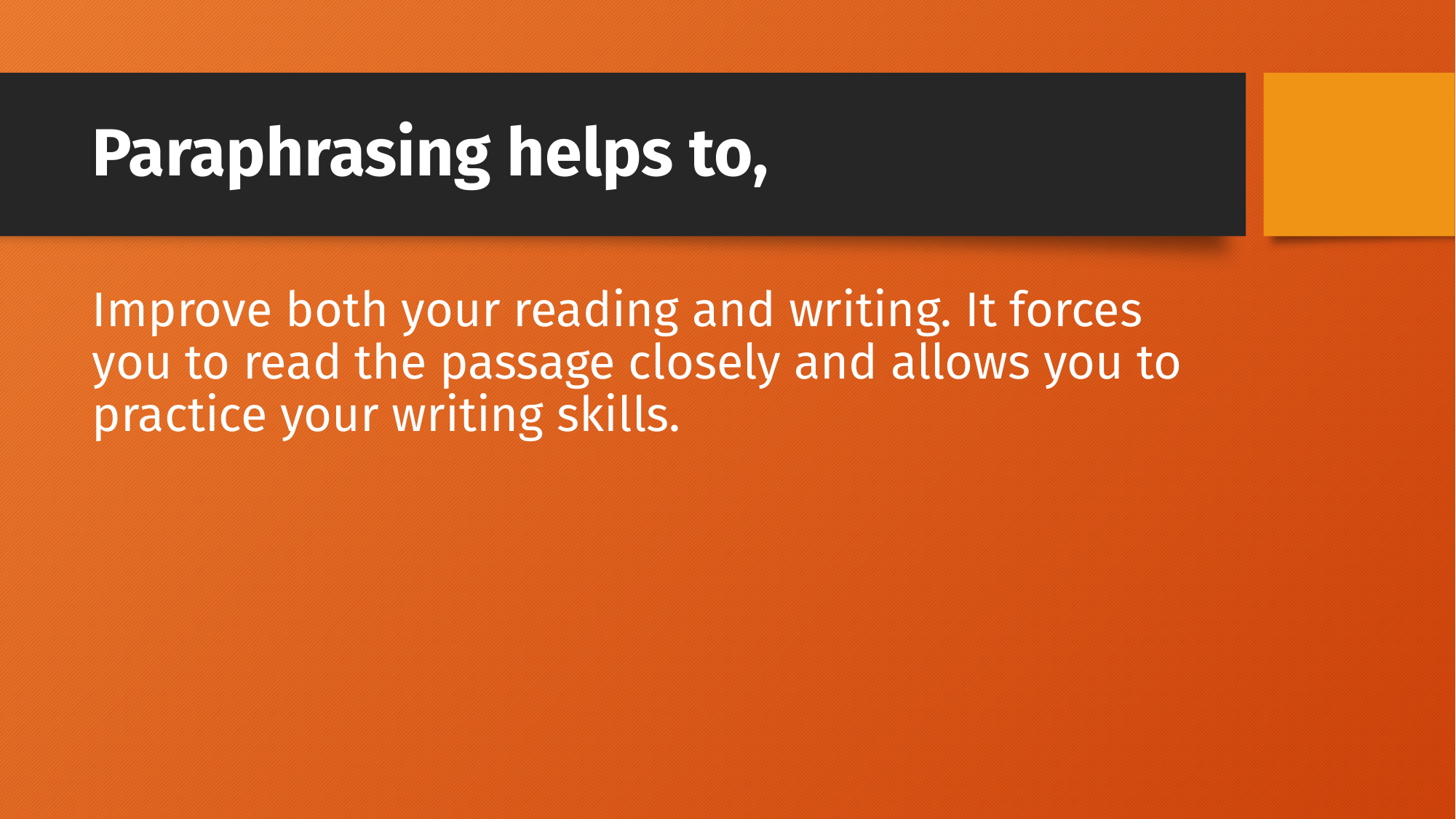

# Paraphrasing helps to,
Improve both your reading and writing. It forces you to read the passage closely and allows you to practice your writing skills.